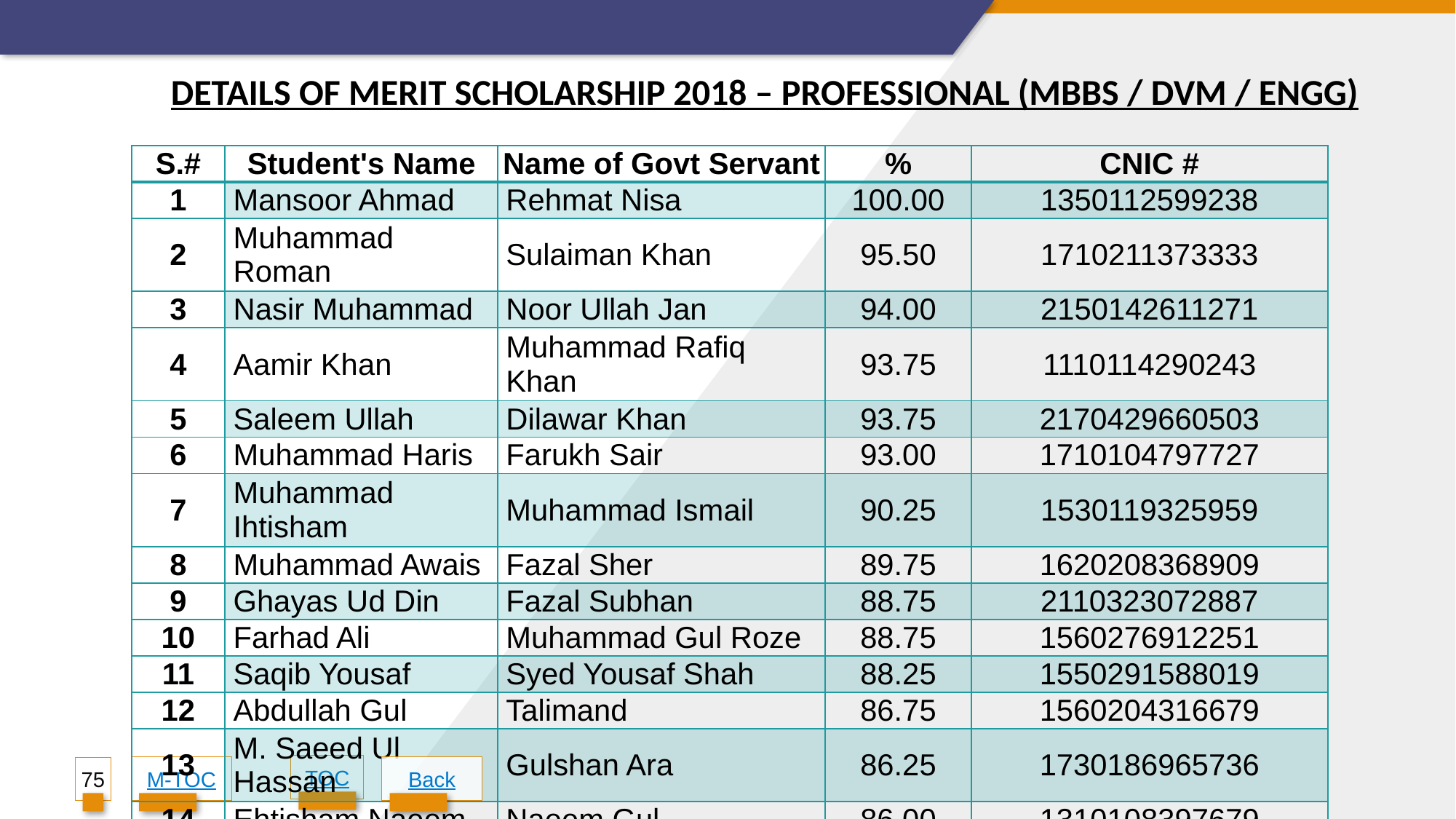

DETAILS OF MERIT SCHOLARSHIP 2018 – PROFESSIONAL (MBBS / DVM / ENGG)
| S.# | Student's Name | Name of Govt Servant | % | CNIC # |
| --- | --- | --- | --- | --- |
| 1 | Mansoor Ahmad | Rehmat Nisa | 100.00 | 1350112599238 |
| 2 | Muhammad Roman | Sulaiman Khan | 95.50 | 1710211373333 |
| 3 | Nasir Muhammad | Noor Ullah Jan | 94.00 | 2150142611271 |
| 4 | Aamir Khan | Muhammad Rafiq Khan | 93.75 | 1110114290243 |
| 5 | Saleem Ullah | Dilawar Khan | 93.75 | 2170429660503 |
| 6 | Muhammad Haris | Farukh Sair | 93.00 | 1710104797727 |
| 7 | Muhammad Ihtisham | Muhammad Ismail | 90.25 | 1530119325959 |
| 8 | Muhammad Awais | Fazal Sher | 89.75 | 1620208368909 |
| 9 | Ghayas Ud Din | Fazal Subhan | 88.75 | 2110323072887 |
| 10 | Farhad Ali | Muhammad Gul Roze | 88.75 | 1560276912251 |
| 11 | Saqib Yousaf | Syed Yousaf Shah | 88.25 | 1550291588019 |
| 12 | Abdullah Gul | Talimand | 86.75 | 1560204316679 |
| 13 | M. Saeed Ul Hassan | Gulshan Ara | 86.25 | 1730186965736 |
| 14 | Ehtisham Naeem | Naeem Gul | 86.00 | 1310108397679 |
| 15 | Muhammad Shahzeb | Tasleem Begum | 84.75 | 1730114370998 |
TOC
75
M-TOC
Back